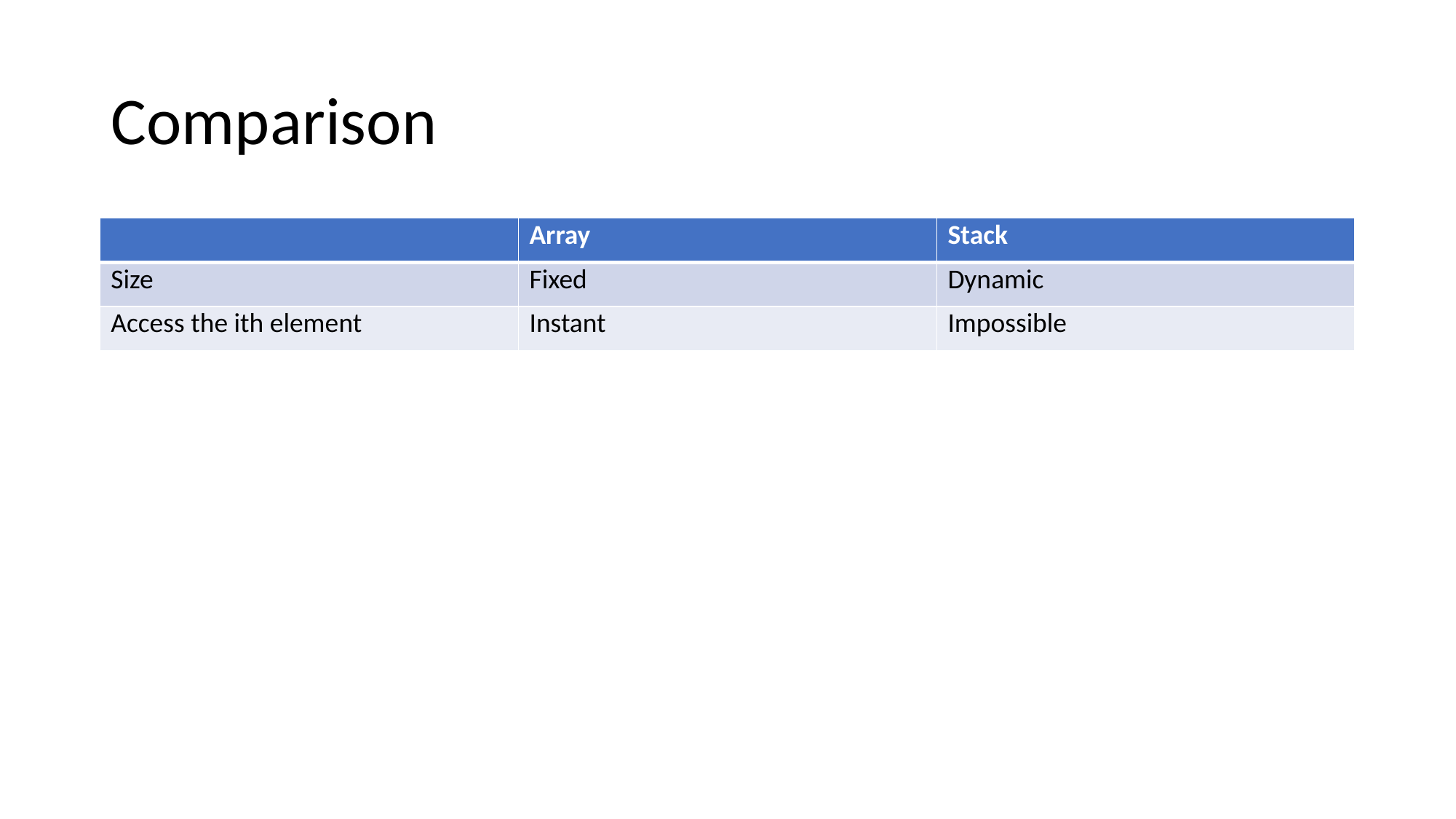

# Comparison
|  | Array | Stack |
| --- | --- | --- |
| Size | Fixed | Dynamic |
| Access the ith element | Instant | Impossible |